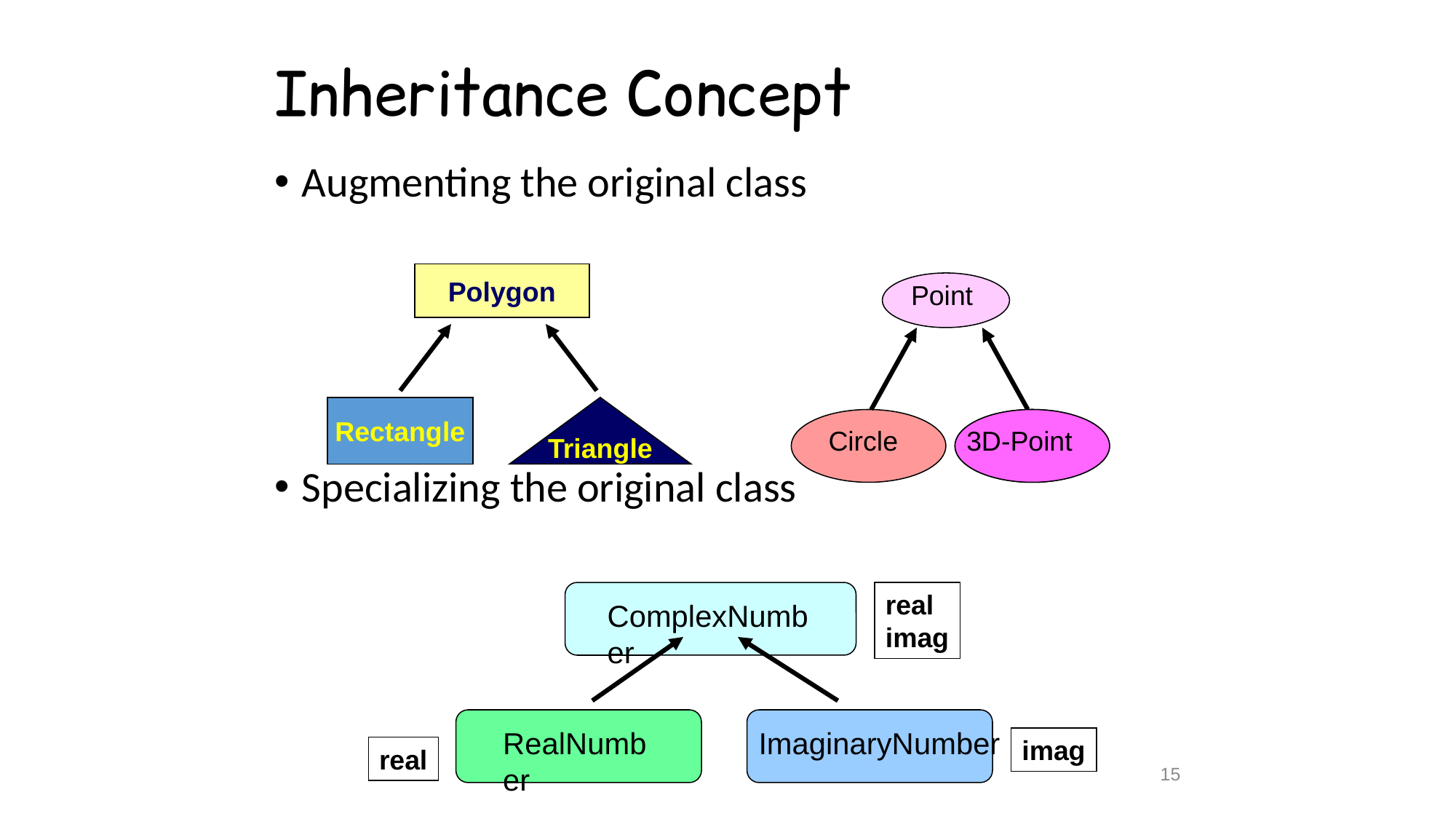

# Inheritance Concept
Augmenting the original class

Specializing the original class
Polygon

Point

Rectangle
Triangle

Circle
3D-Point

real
imag
ComplexNumber

RealNumber
ImaginaryNumber
imag
real
15